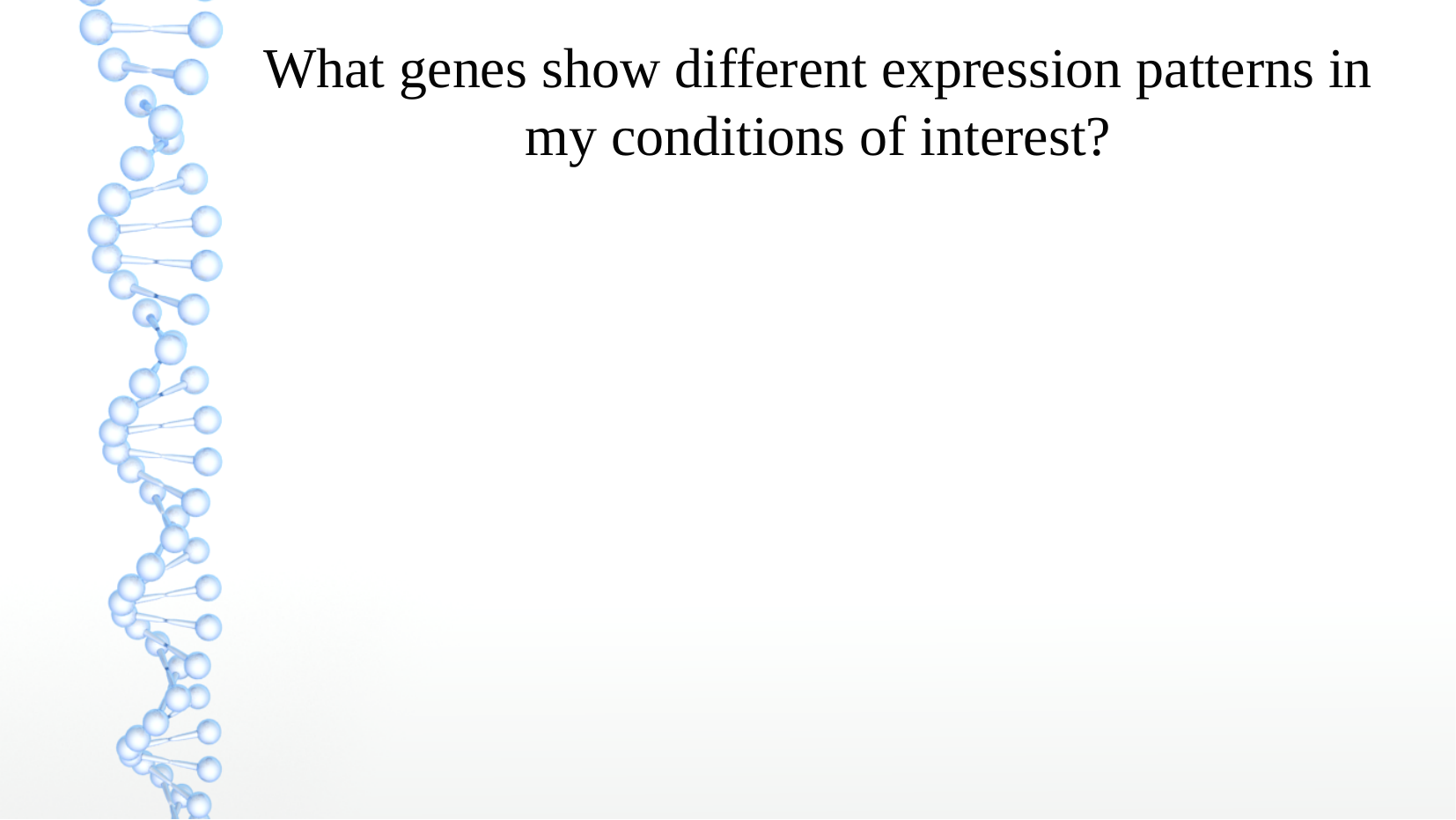

What genes show different expression patterns in my conditions of interest?